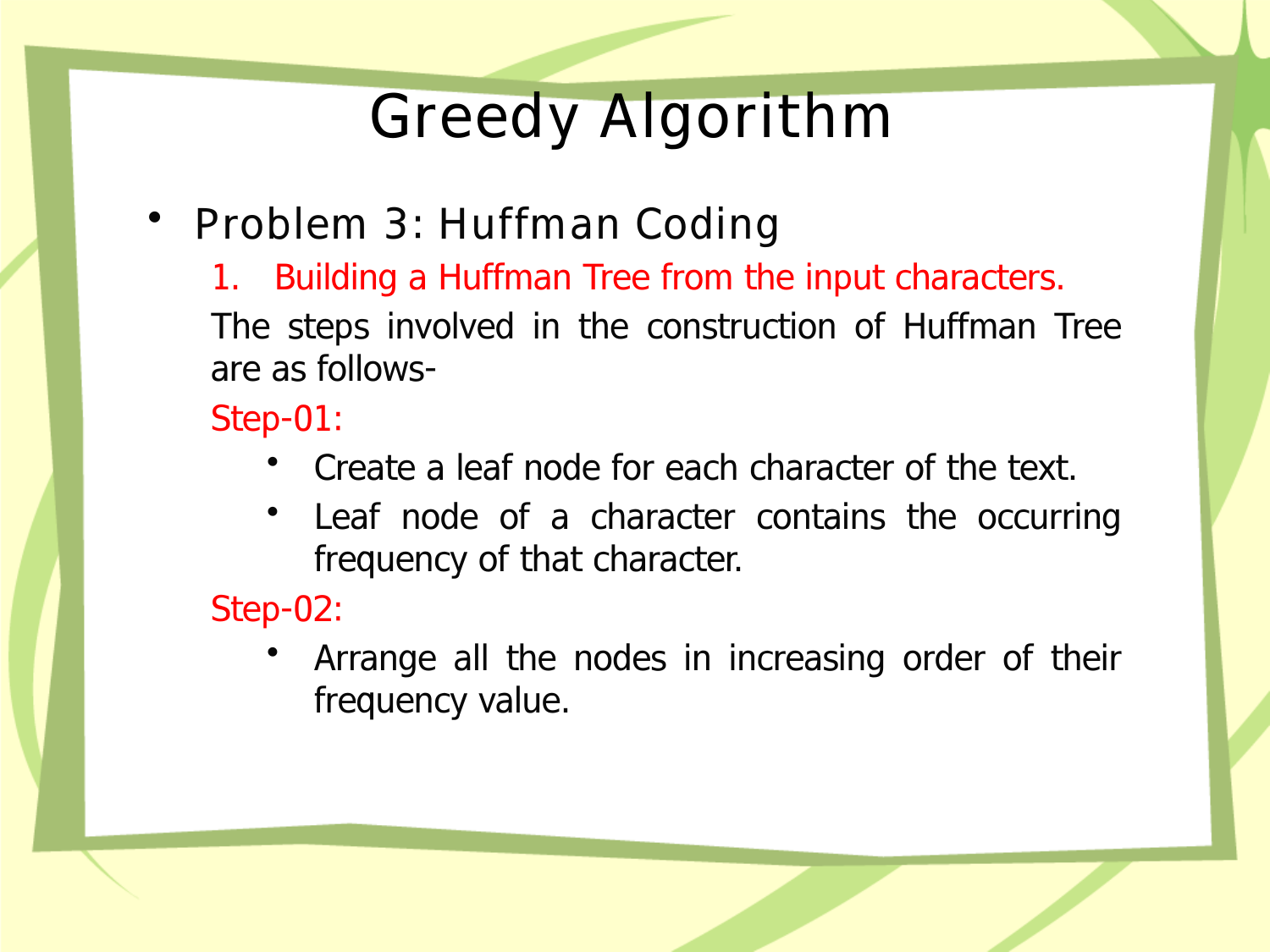

# Greedy Algorithm
Problem 3: Huffman Coding
Building a Huffman Tree from the input characters.
The steps involved in the construction of Huffman Tree are as follows-
Step-01:
Create a leaf node for each character of the text.
Leaf node of a character contains the occurring frequency of that character.
Step-02:
Arrange all the nodes in increasing order of their frequency value.